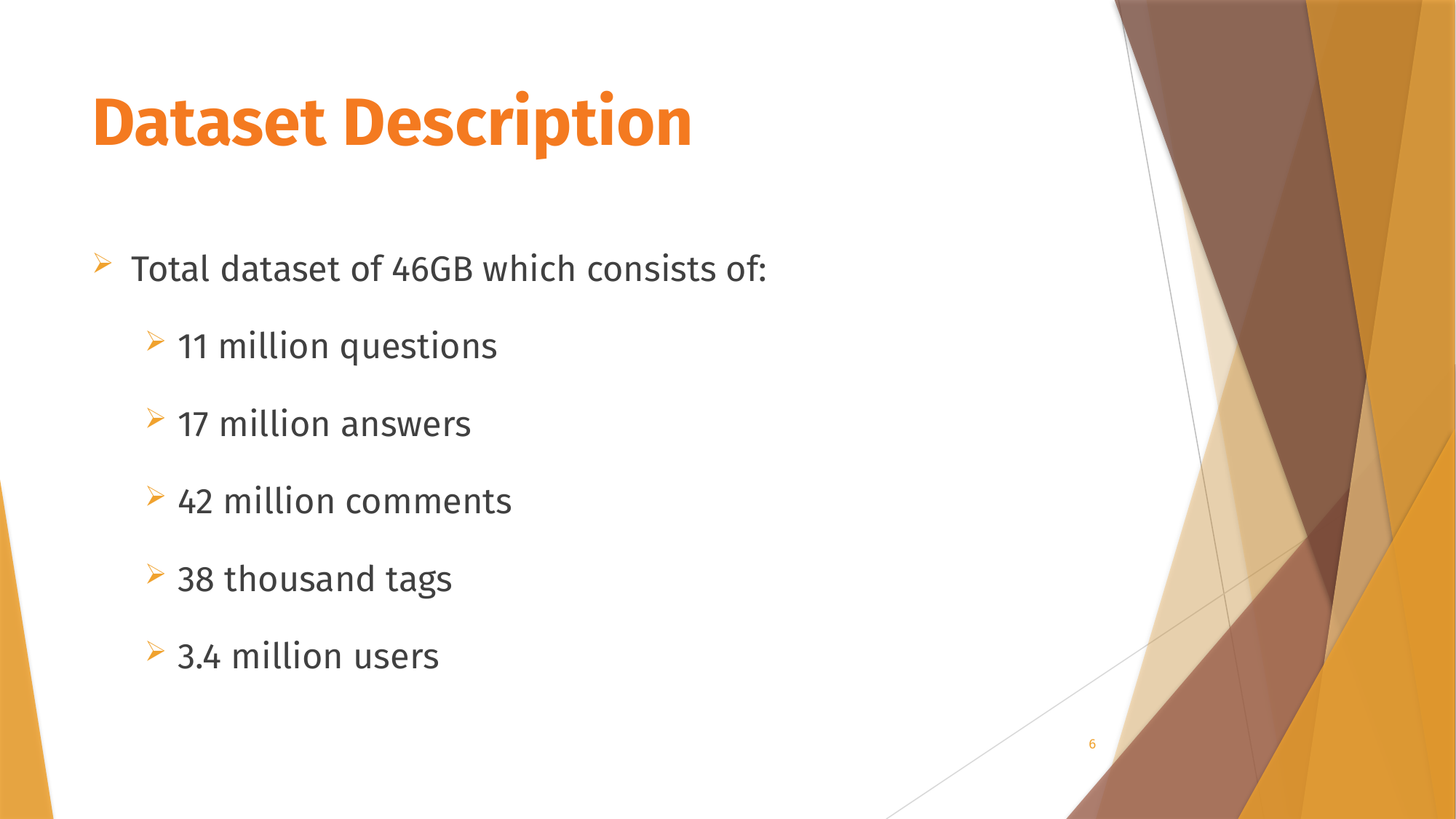

# Dataset Description
Total dataset of 46GB which consists of:
11 million questions
17 million answers
42 million comments
38 thousand tags
3.4 million users

6